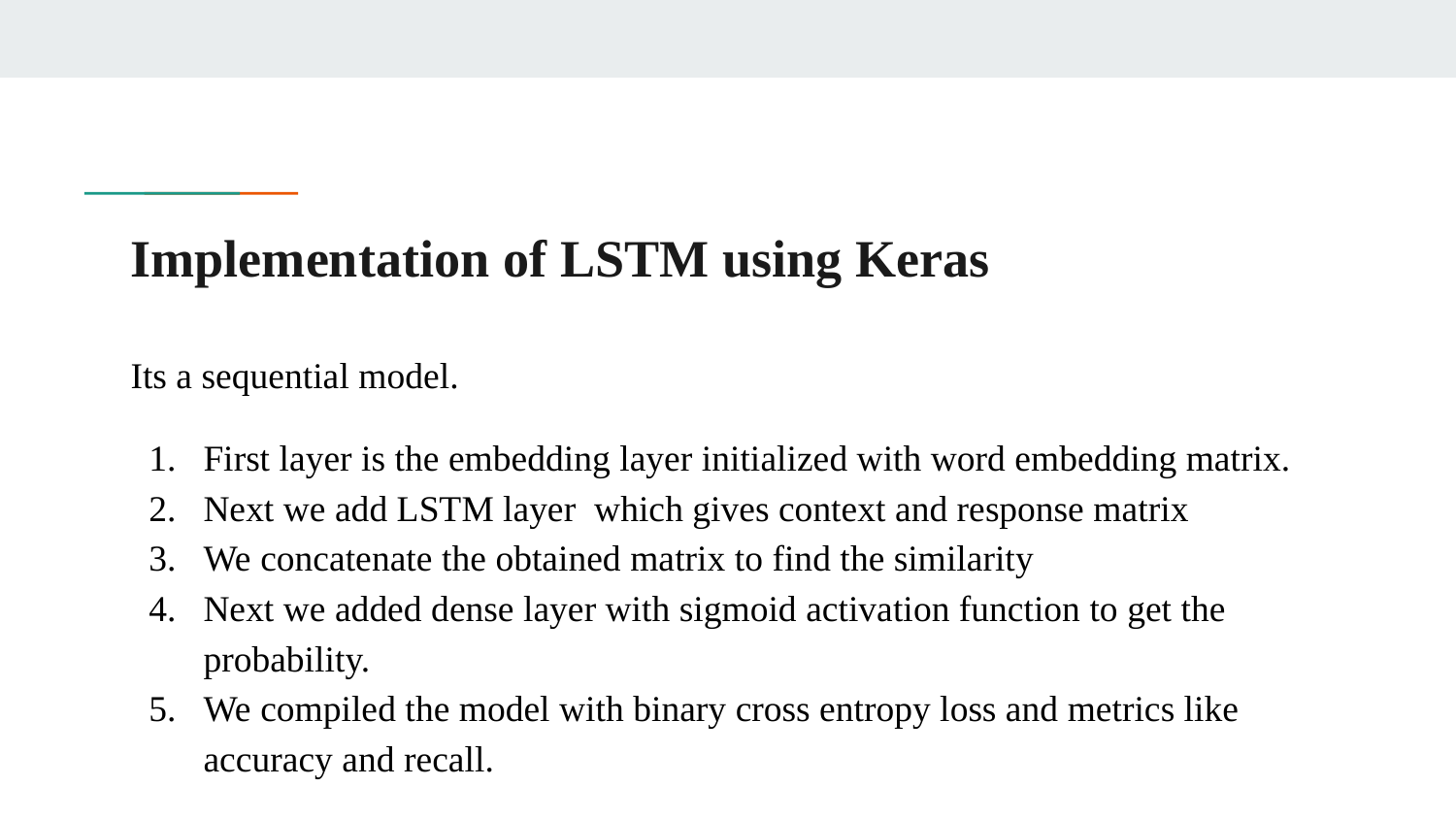

# Implementation of LSTM using Keras
Its a sequential model.
First layer is the embedding layer initialized with word embedding matrix.
Next we add LSTM layer  which gives context and response matrix
We concatenate the obtained matrix to find the similarity
Next we added dense layer with sigmoid activation function to get the probability.
We compiled the model with binary cross entropy loss and metrics like accuracy and recall.